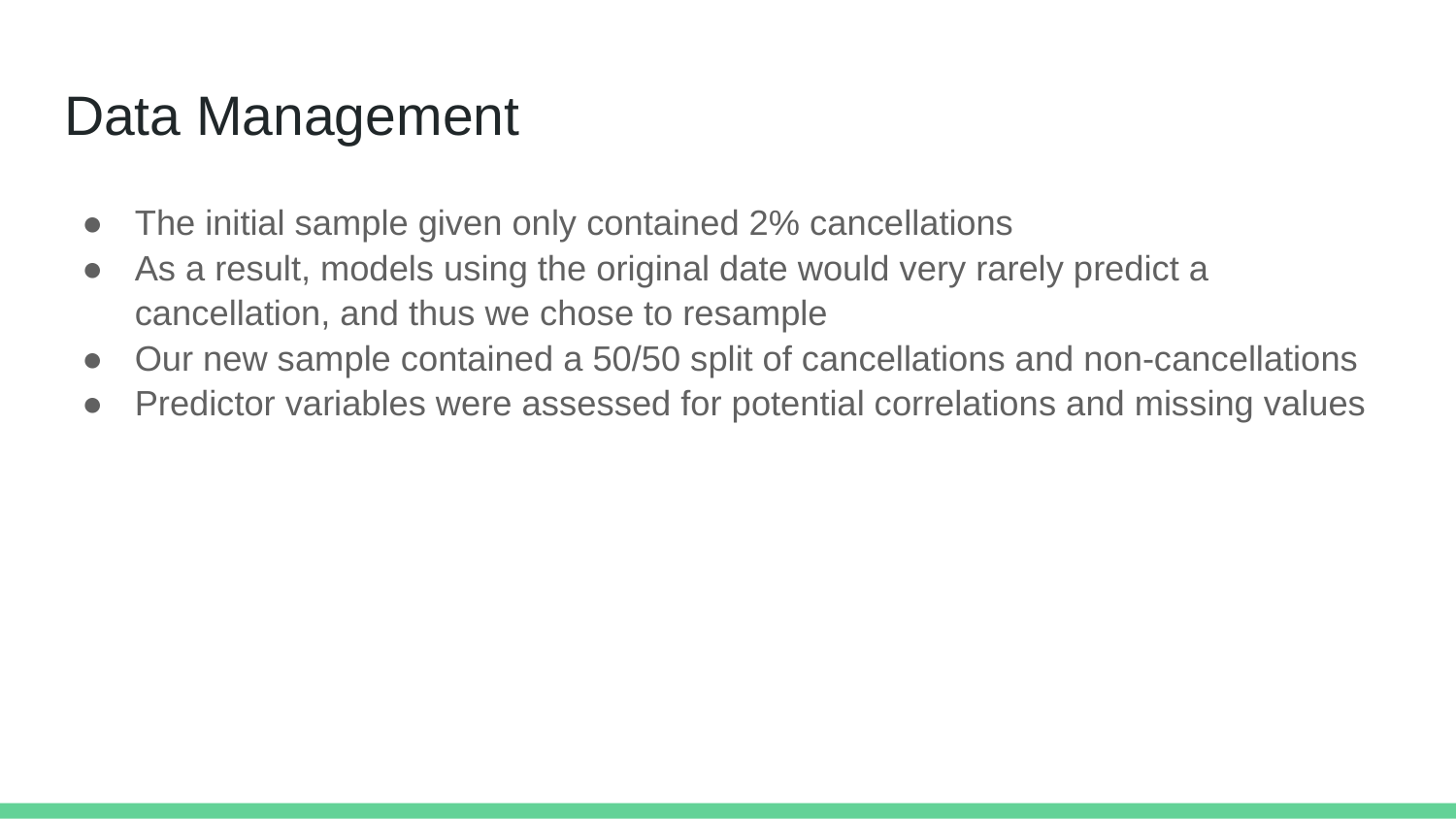

# Data Management
The initial sample given only contained 2% cancellations
As a result, models using the original date would very rarely predict a cancellation, and thus we chose to resample
Our new sample contained a 50/50 split of cancellations and non-cancellations
Predictor variables were assessed for potential correlations and missing values